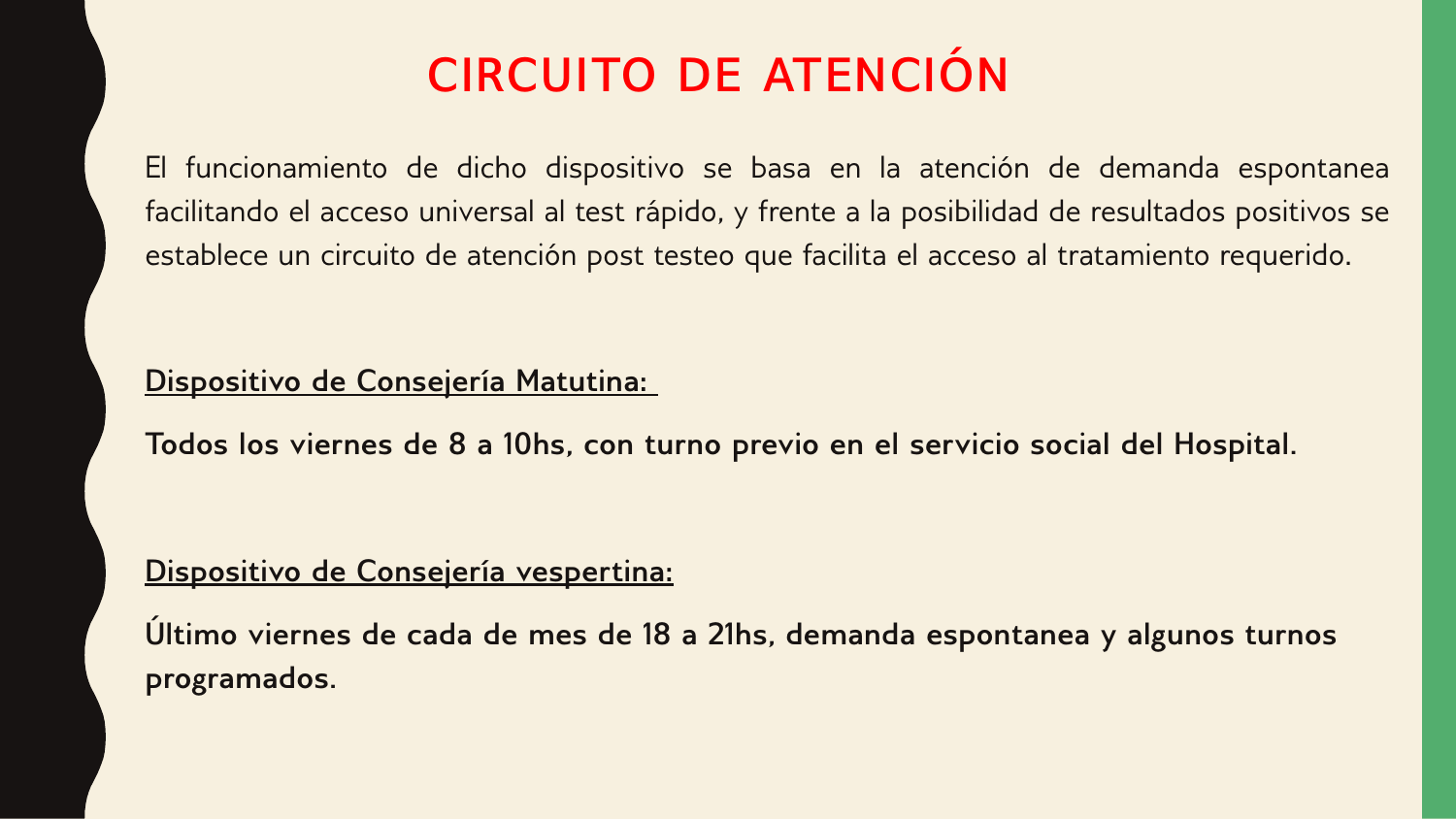

# CIRCUITO DE ATENCIÓN
El funcionamiento de dicho dispositivo se basa en la atención de demanda espontanea facilitando el acceso universal al test rápido, y frente a la posibilidad de resultados positivos se establece un circuito de atención post testeo que facilita el acceso al tratamiento requerido.

Dispositivo de Consejería Matutina:
Todos los viernes de 8 a 10hs, con turno previo en el servicio social del Hospital.

Dispositivo de Consejería vespertina:
Último viernes de cada de mes de 18 a 21hs, demanda espontanea y algunos turnos programados.